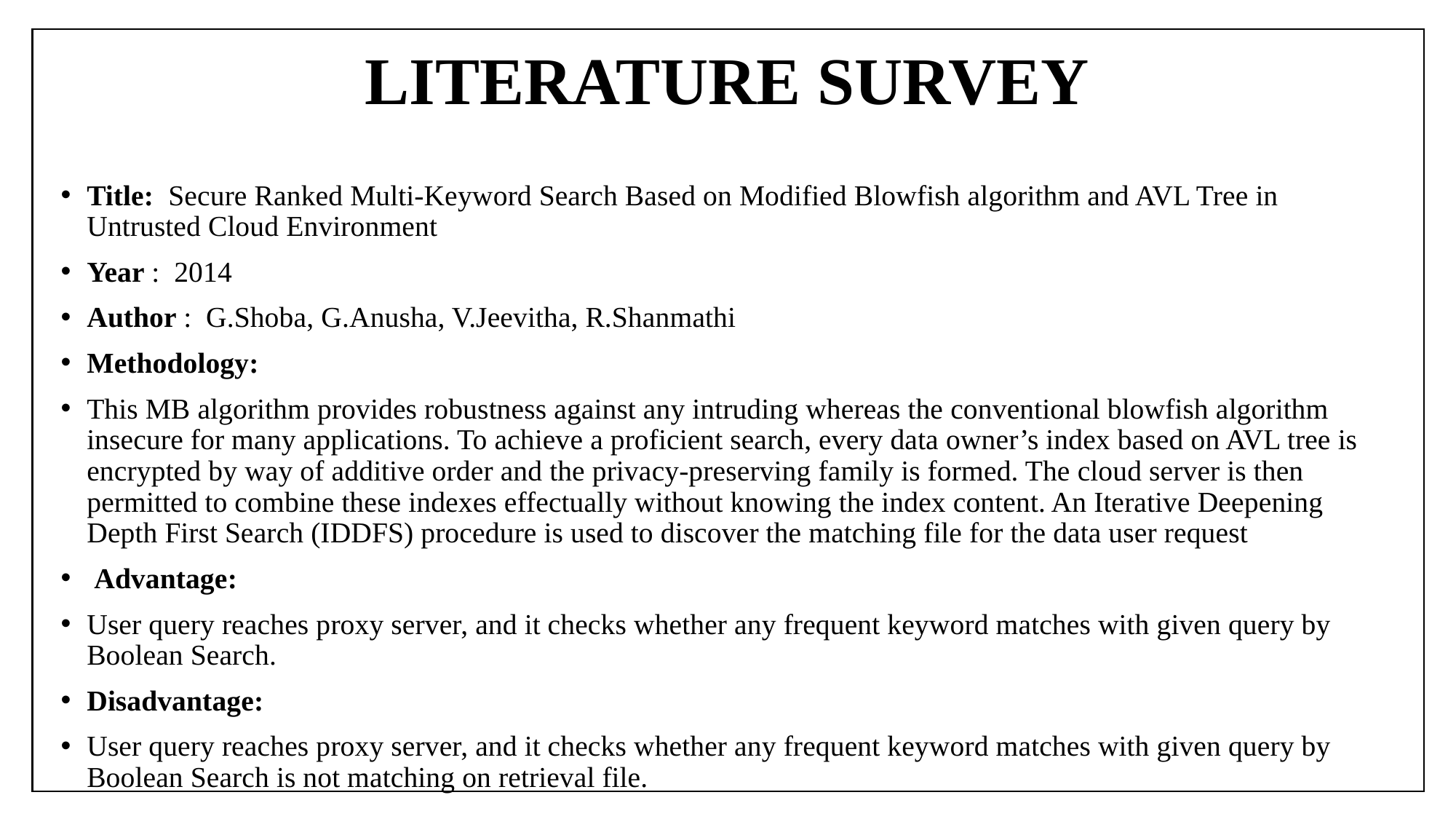

# LITERATURE SURVEY
Title:  Secure Ranked Multi-Keyword Search Based on Modified Blowfish algorithm and AVL Tree in Untrusted Cloud Environment
Year :  2014
Author :  G.Shoba, G.Anusha, V.Jeevitha, R.Shanmathi
Methodology:
This MB algorithm provides robustness against any intruding whereas the conventional blowfish algorithm insecure for many applications. To achieve a proficient search, every data owner’s index based on AVL tree is encrypted by way of additive order and the privacy-preserving family is formed. The cloud server is then permitted to combine these indexes effectually without knowing the index content. An Iterative Deepening Depth First Search (IDDFS) procedure is used to discover the matching file for the data user request
 Advantage:
User query reaches proxy server, and it checks whether any frequent keyword matches with given query by Boolean Search.
Disadvantage:
User query reaches proxy server, and it checks whether any frequent keyword matches with given query by Boolean Search is not matching on retrieval file.